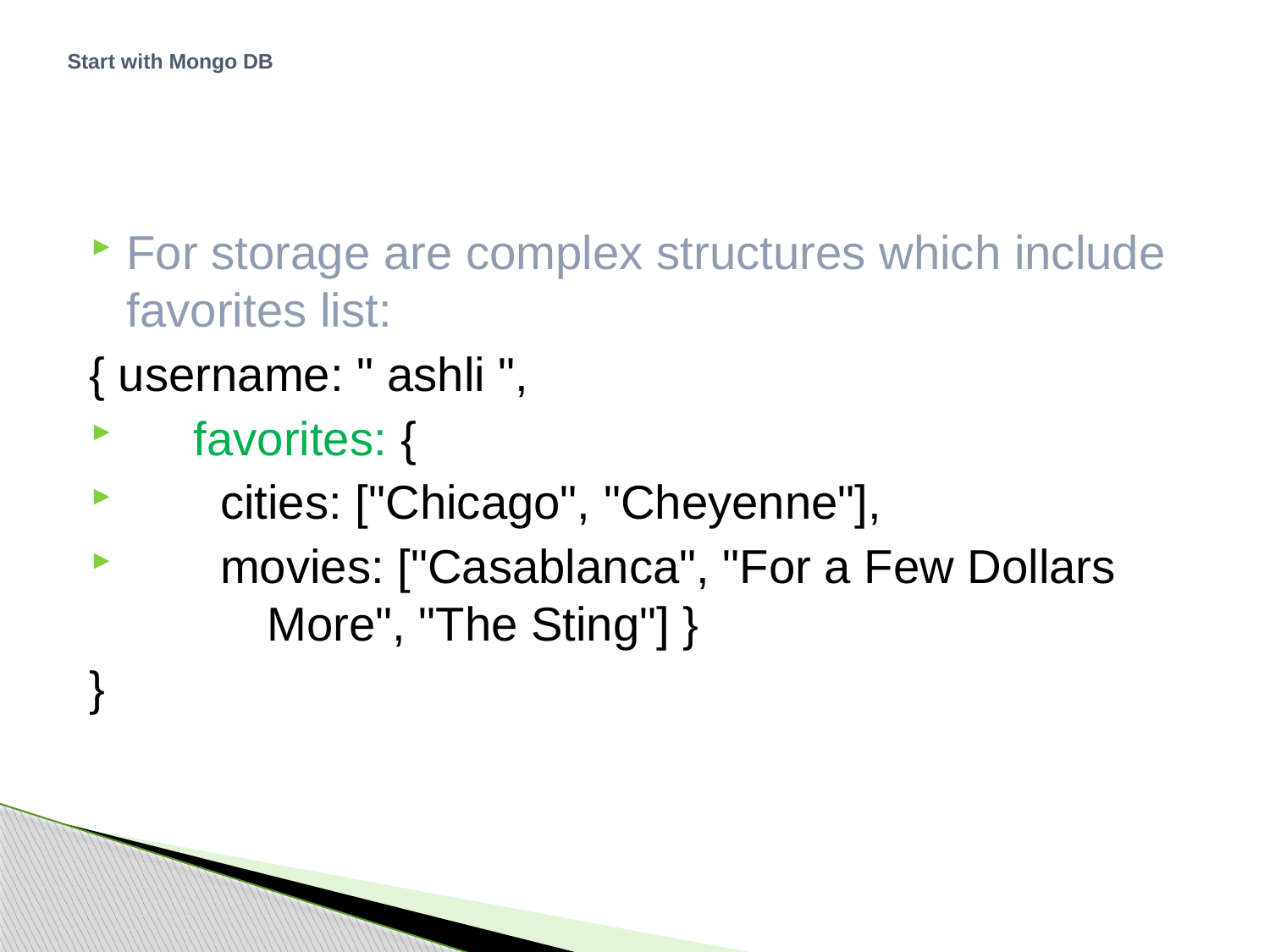

# Start with Mongo DB
For storage are complex structures which include favorites list:
 { username: " ashli ",
     favorites: {
       cities: ["Chicago", "Cheyenne"],
       movies: ["Casablanca", "For a Few Dollars    	 More", "The Sting"] }
 }